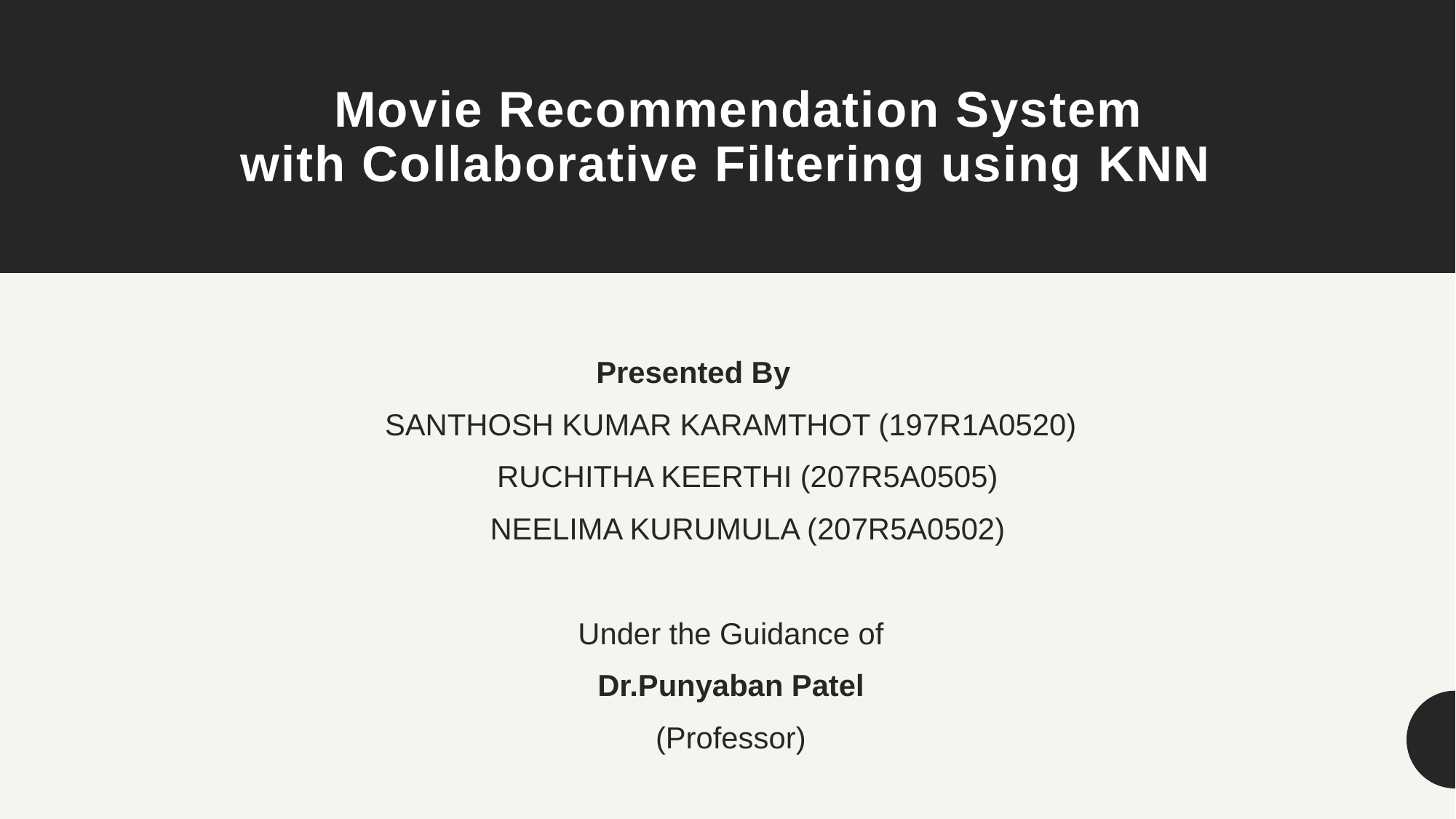

# Movie Recommendation System          with Collaborative Filtering using KNN
Presented By
SANTHOSH KUMAR KARAMTHOT (197R1A0520)
    RUCHITHA KEERTHI (207R5A0505)
    NEELIMA KURUMULA (207R5A0502)

Under the Guidance of
Dr.Punyaban Patel
(Professor)